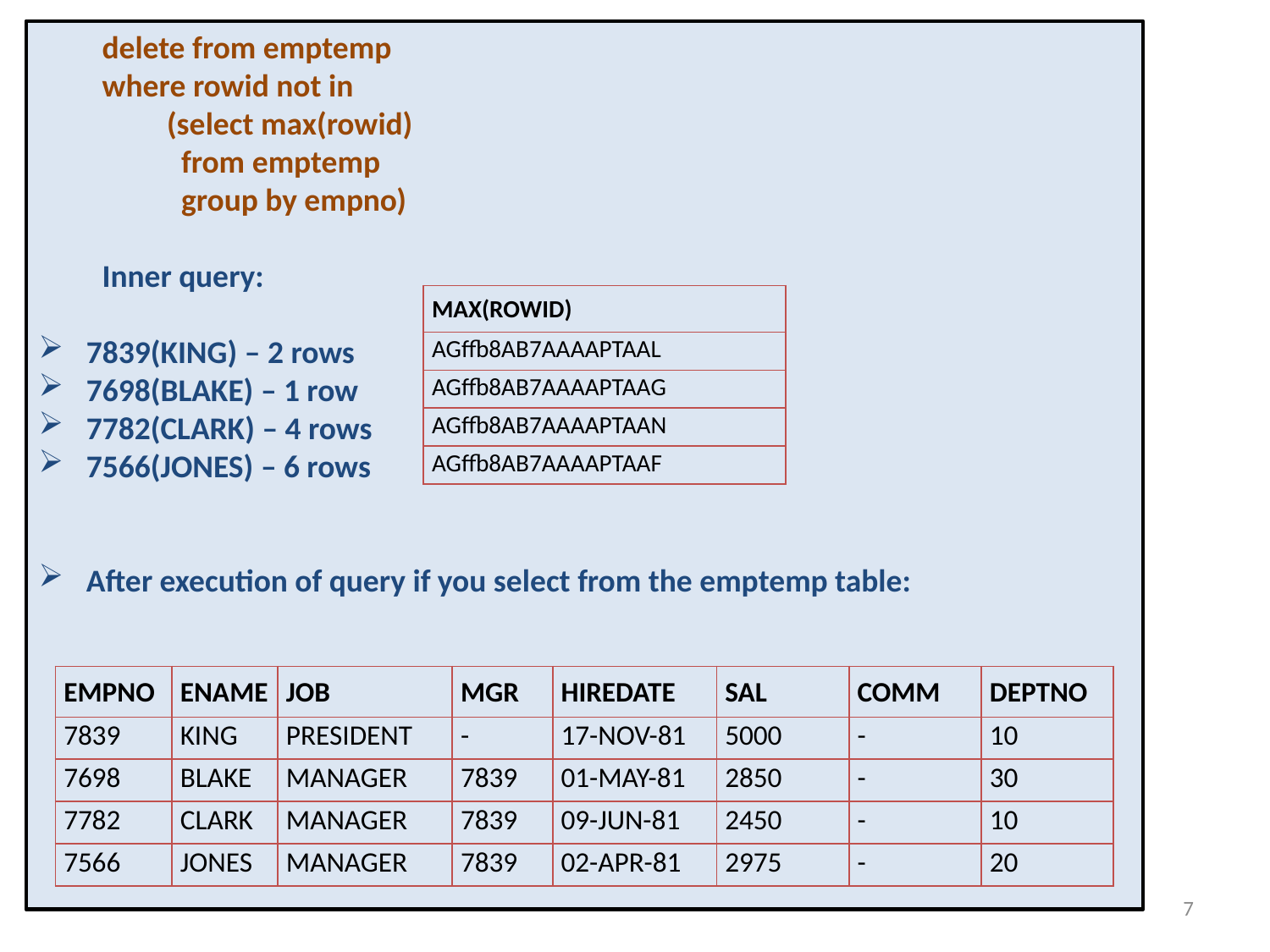

delete from emptemp
where rowid not in
         (select max(rowid)
           from emptemp
           group by empno)

Inner query:

7839(KING) – 2 rows
7698(BLAKE) – 1 row
7782(CLARK) – 4 rows
7566(JONES) – 6 rows

After execution of query if you select from the emptemp table:

| MAX(ROWID) |
| --- |
| AGffb8AB7AAAAPTAAL |
| AGffb8AB7AAAAPTAAG |
| AGffb8AB7AAAAPTAAN |
| AGffb8AB7AAAAPTAAF |
| EMPNO | ENAME | JOB | MGR | HIREDATE | SAL | COMM | DEPTNO |
| --- | --- | --- | --- | --- | --- | --- | --- |
| 7839 | KING | PRESIDENT | - | 17-NOV-81 | 5000 | - | 10 |
| 7698 | BLAKE | MANAGER | 7839 | 01-MAY-81 | 2850 | - | 30 |
| 7782 | CLARK | MANAGER | 7839 | 09-JUN-81 | 2450 | - | 10 |
| 7566 | JONES | MANAGER | 7839 | 02-APR-81 | 2975 | - | 20 |
7